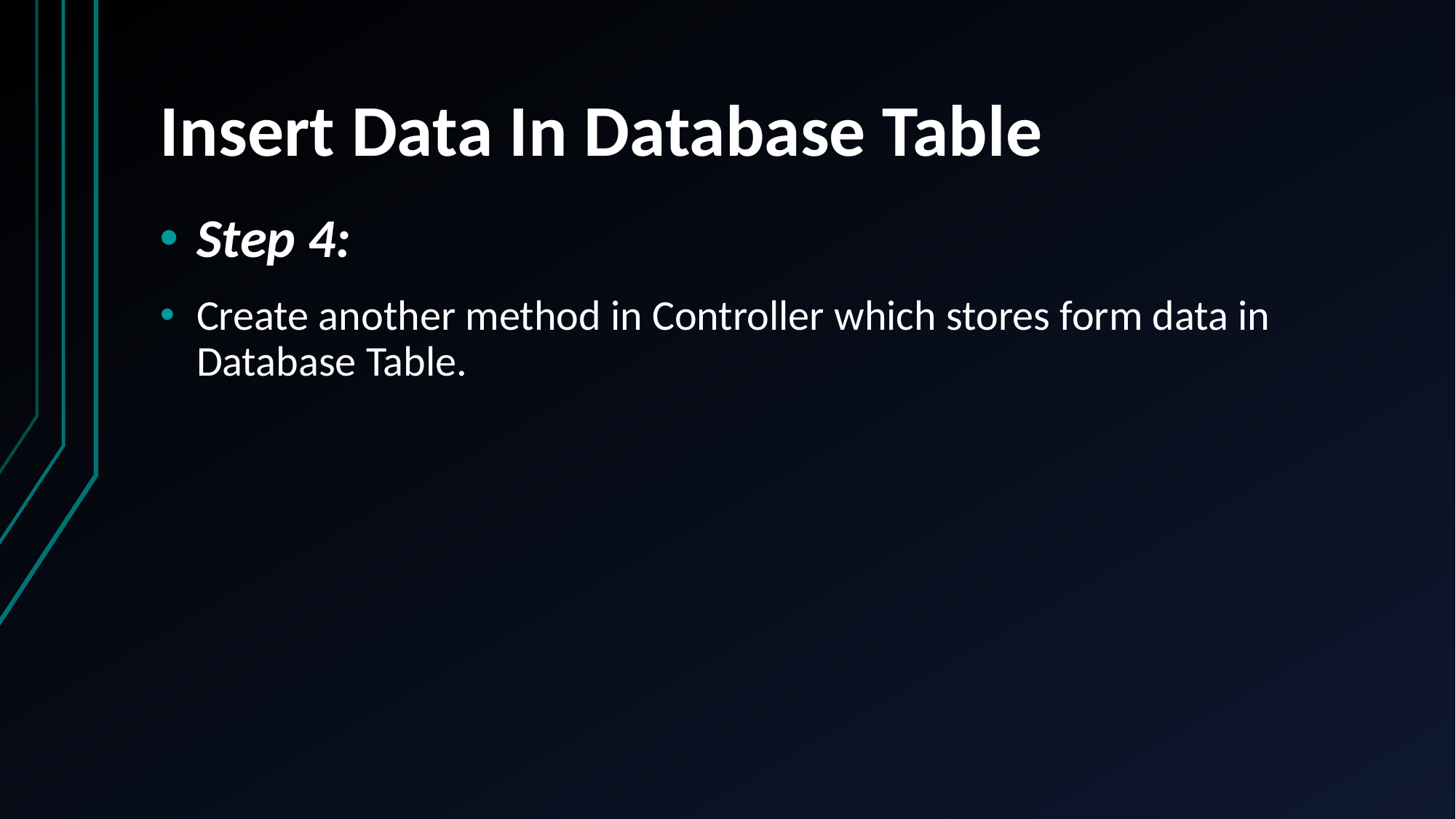

# Insert Data In Database Table
Step 4:
Create another method in Controller which stores form data in Database Table.